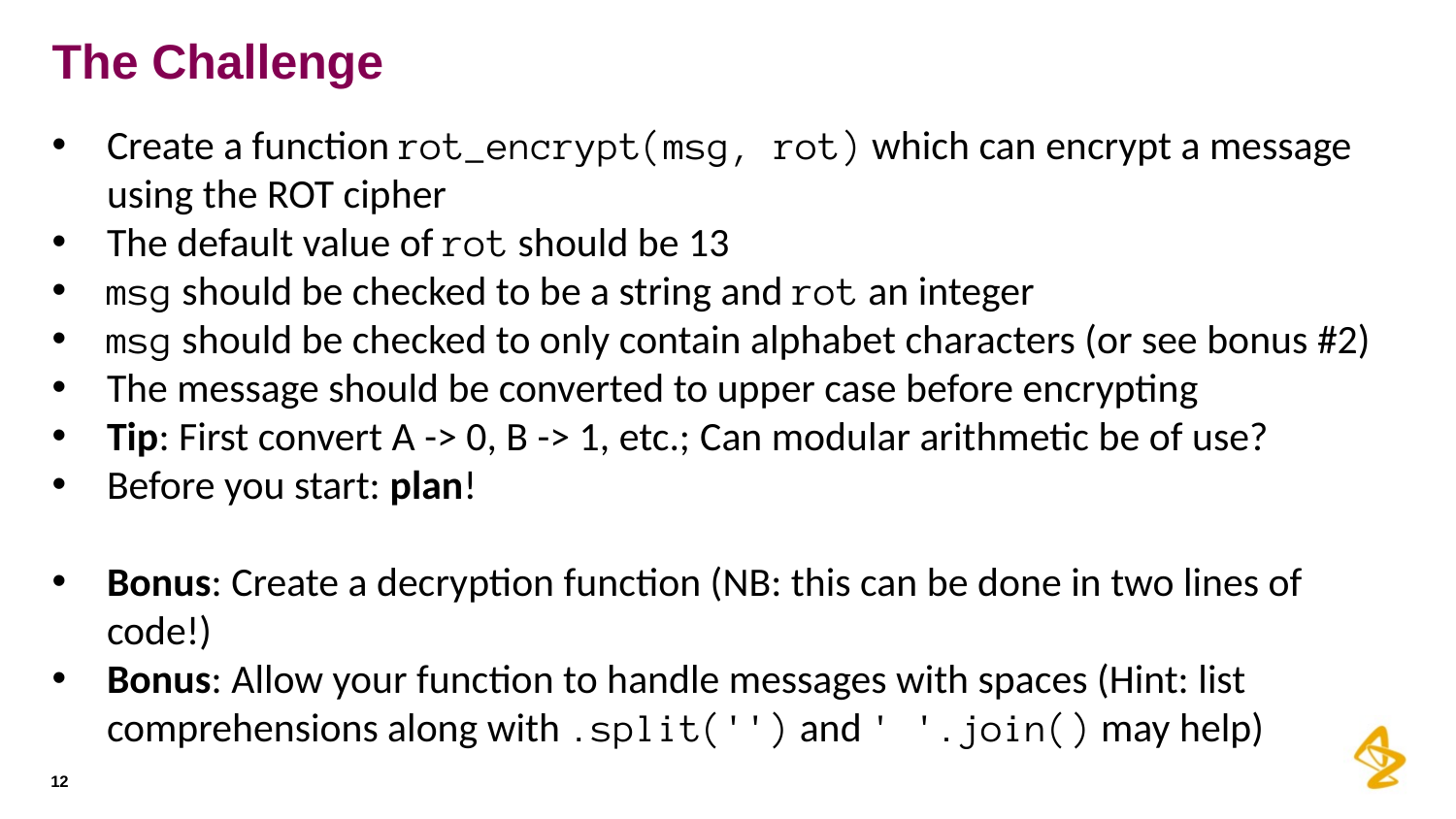

# The Challenge
Create a function rot_encrypt(msg, rot) which can encrypt a message using the ROT cipher
The default value of rot should be 13
msg should be checked to be a string and rot an integer
msg should be checked to only contain alphabet characters (or see bonus #2)
The message should be converted to upper case before encrypting
Tip: First convert A -> 0, B -> 1, etc.; Can modular arithmetic be of use?
Before you start: plan!

Bonus: Create a decryption function (NB: this can be done in two lines of code!)
Bonus: Allow your function to handle messages with spaces (Hint: list comprehensions along with .split('') and ' '.join() may help)
12